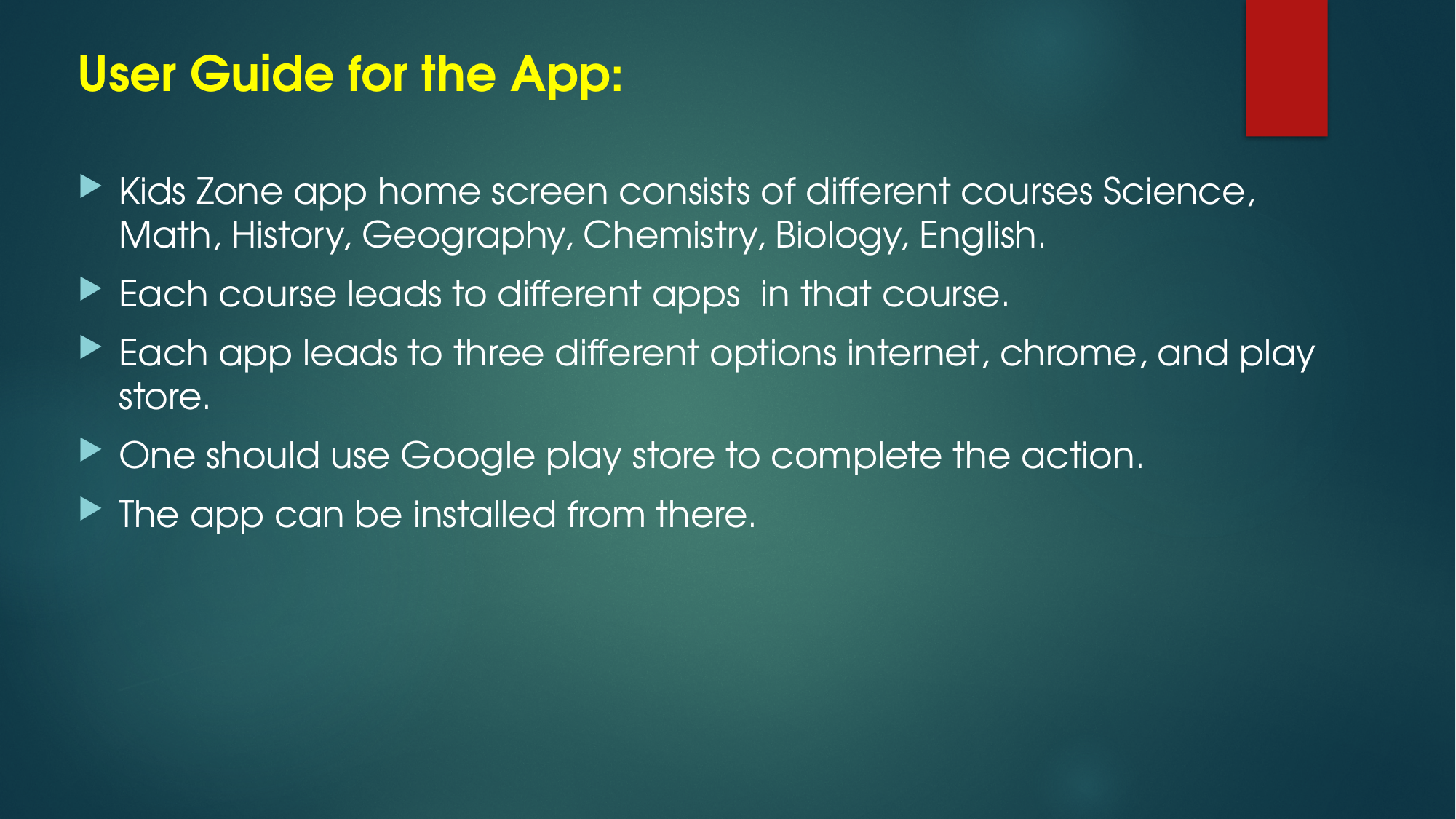

User Guide for the App:

Kids Zone app home screen consists of different courses Science, Math, History, Geography, Chemistry, Biology, English.
Each course leads to different apps  in that course.
Each app leads to three different options internet, chrome, and play store.
One should use Google play store to complete the action.
The app can be installed from there.